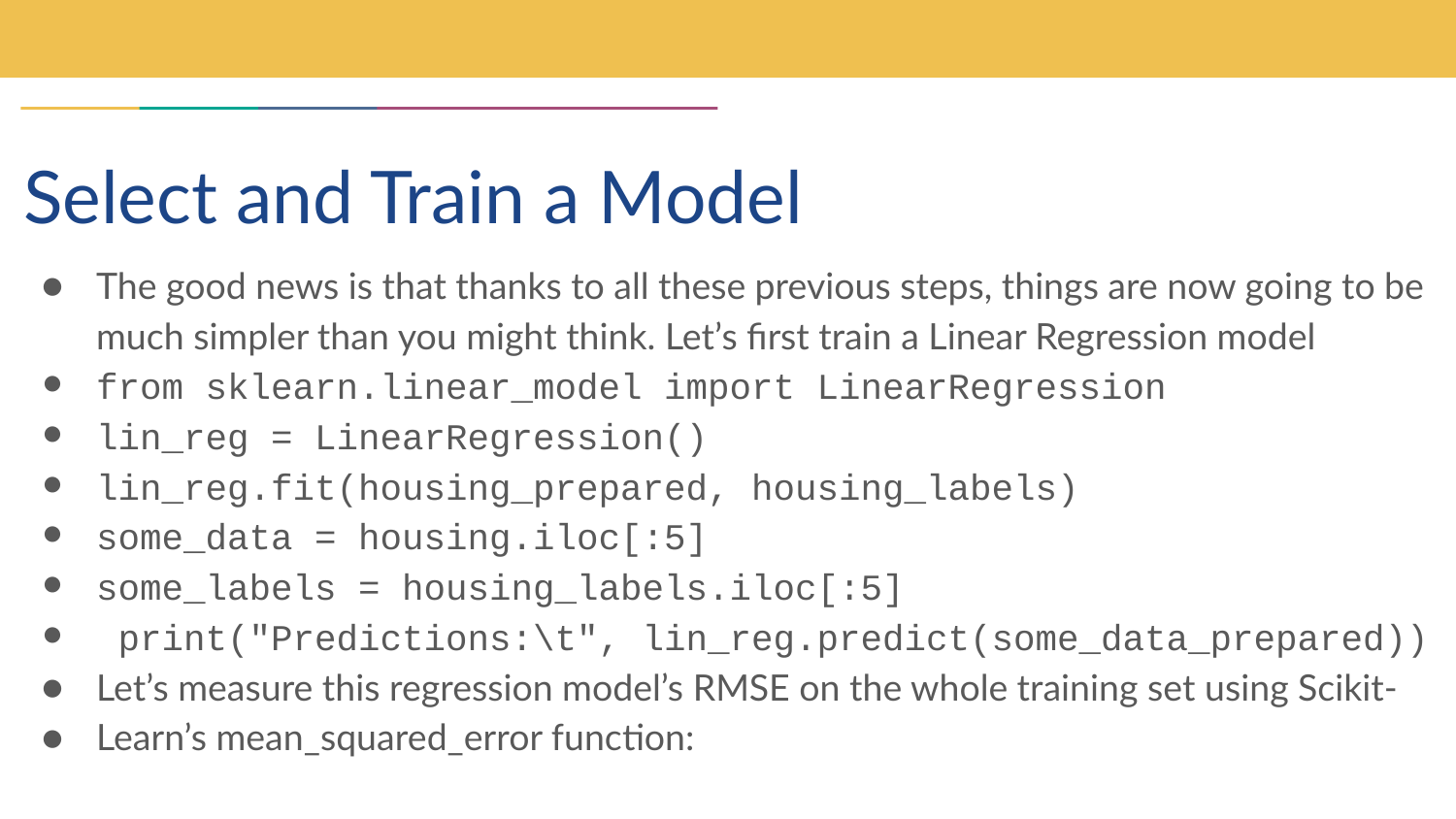

# Select and Train a Model
The good news is that thanks to all these previous steps, things are now going to be much simpler than you might think. Let’s first train a Linear Regression model
from sklearn.linear_model import LinearRegression
lin_reg = LinearRegression()
lin_reg.fit(housing_prepared, housing_labels)
some_data = housing.iloc[:5]
some_labels = housing_labels.iloc[:5]
 print("Predictions:\t", lin_reg.predict(some_data_prepared))
Let’s measure this regression model’s RMSE on the whole training set using Scikit-
Learn’s mean_squared_error function: